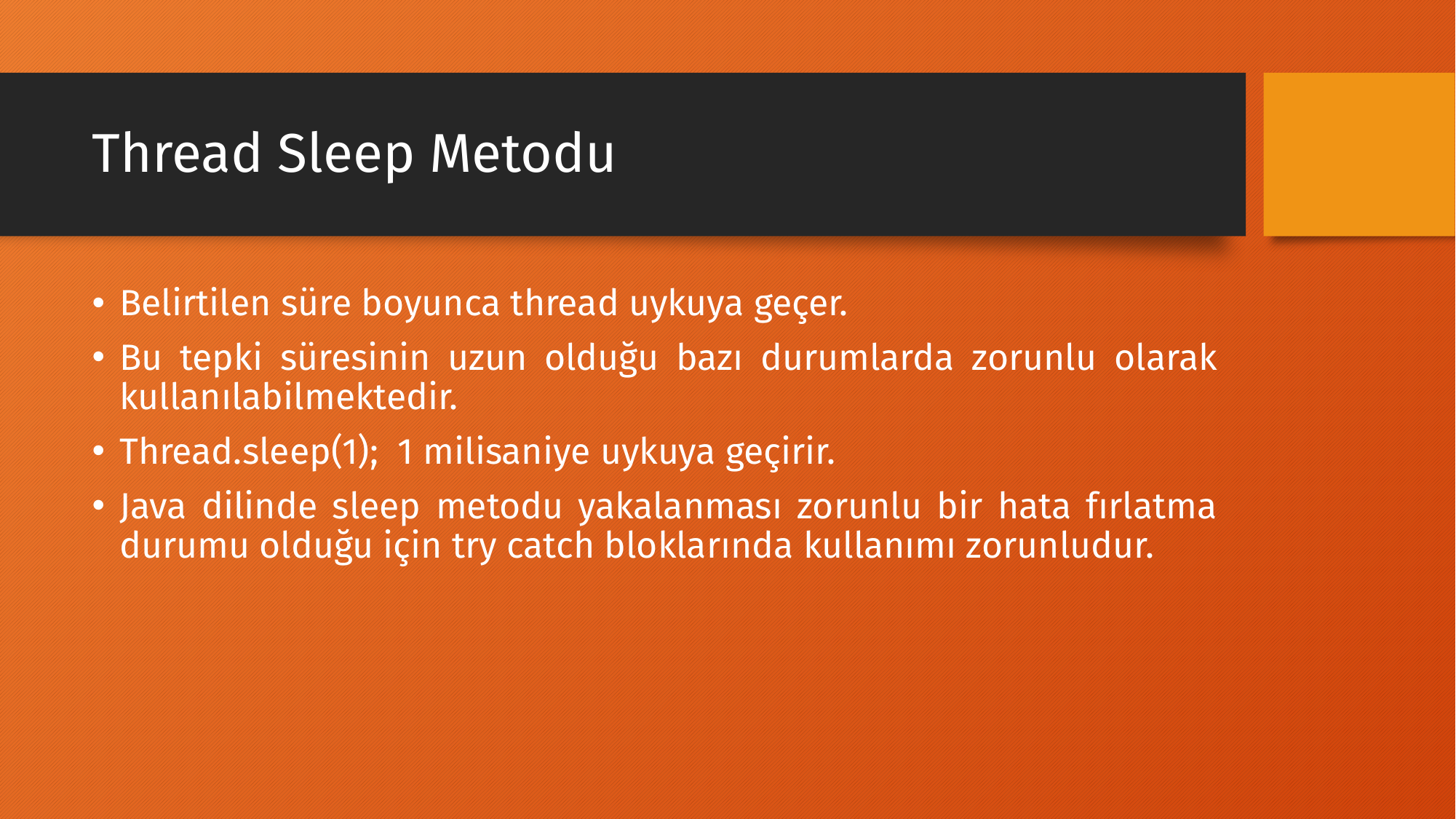

# Thread Sleep Metodu
Belirtilen süre boyunca thread uykuya geçer.
Bu tepki süresinin uzun olduğu bazı durumlarda zorunlu olarak kullanılabilmektedir.
Thread.sleep(1);  1 milisaniye uykuya geçirir.
Java dilinde sleep metodu yakalanması zorunlu bir hata fırlatma durumu olduğu için try catch bloklarında kullanımı zorunludur.